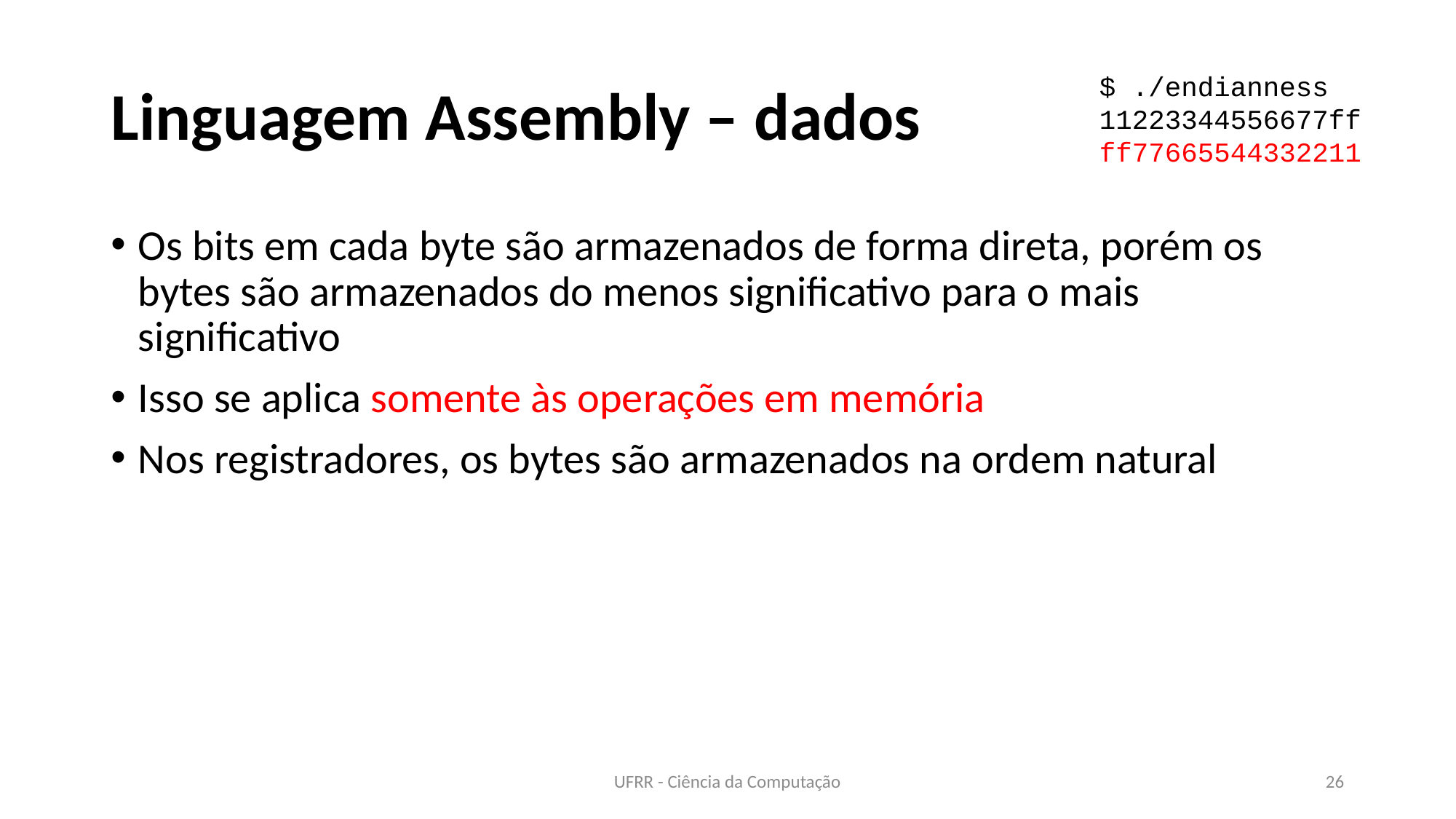

# Linguagem Assembly – dados
$ ./endianness
11223344556677ff
ff77665544332211
Os bits em cada byte são armazenados de forma direta, porém os bytes são armazenados do menos significativo para o mais significativo
Isso se aplica somente às operações em memória
Nos registradores, os bytes são armazenados na ordem natural
UFRR - Ciência da Computação
26